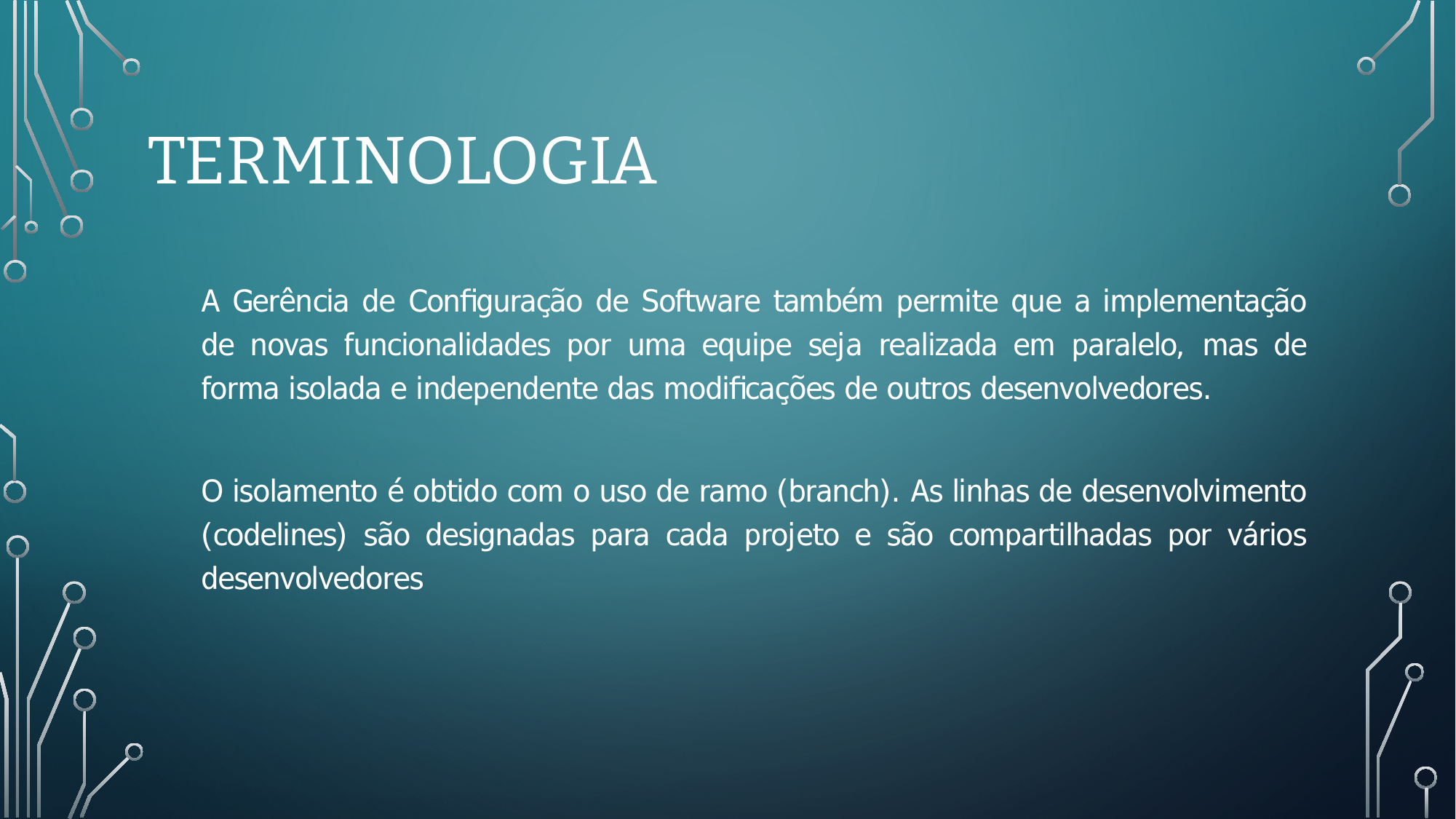

# TERMINOLOGIA
A Gerência de Configuração de Software também permite que a implementação de novas funcionalidades por uma equipe seja realizada em paralelo, mas de forma isolada e independente das modificações de outros desenvolvedores.

O isolamento é obtido com o uso de ramo (branch). As linhas de desenvolvimento (codelines) são designadas para cada projeto e são compartilhadas por vários desenvolvedores